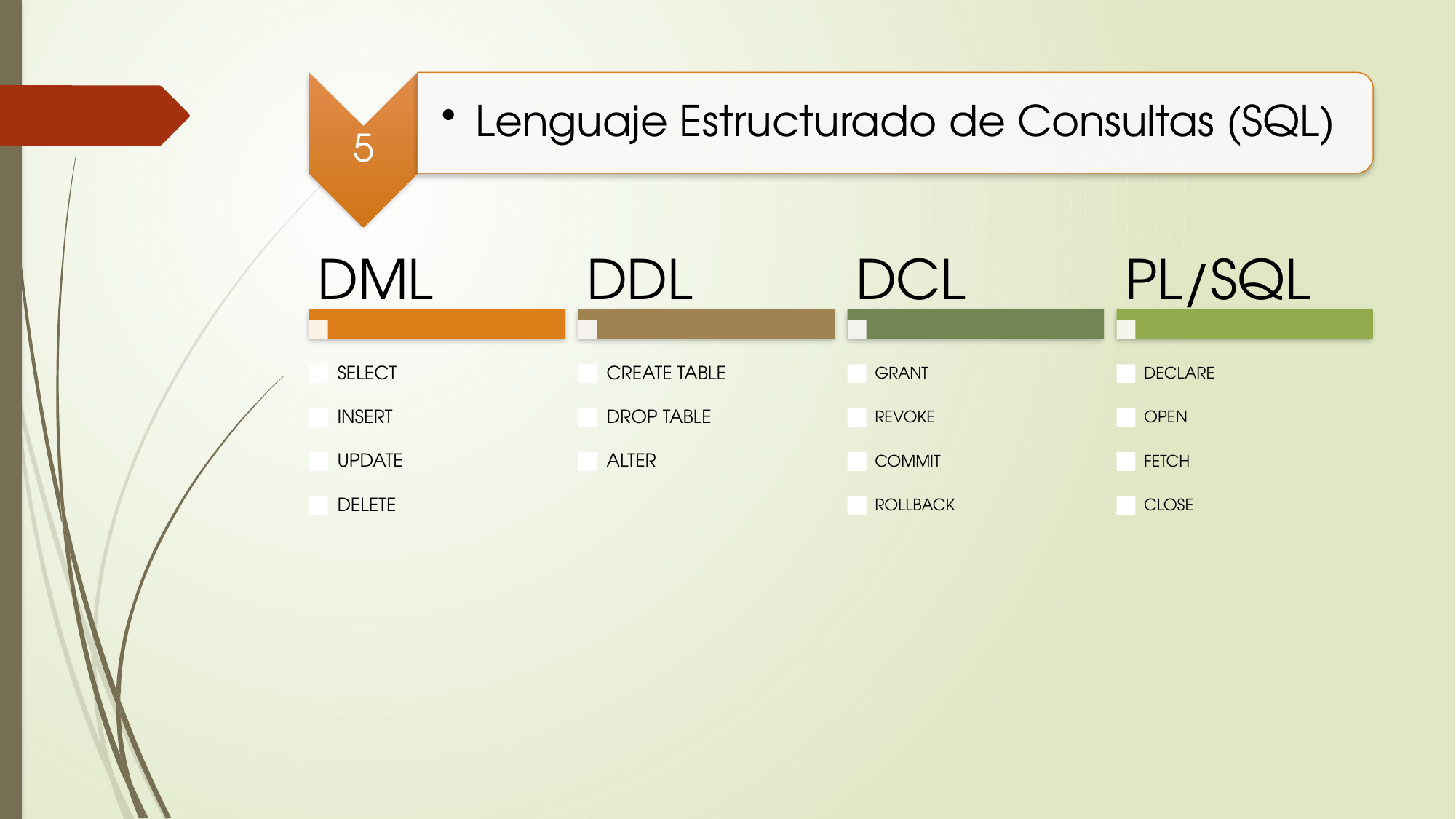

5
Lenguaje Estructurado de Consultas (SQL)
#
DML
SELECT
INSERT
UPDATE
DELETE
DDL
CREATE TABLE
DROP TABLE
ALTER
DCL
GRANT
REVOKE
COMMIT
ROLLBACK
PL/SQL
DECLARE
OPEN
FETCH
CLOSE